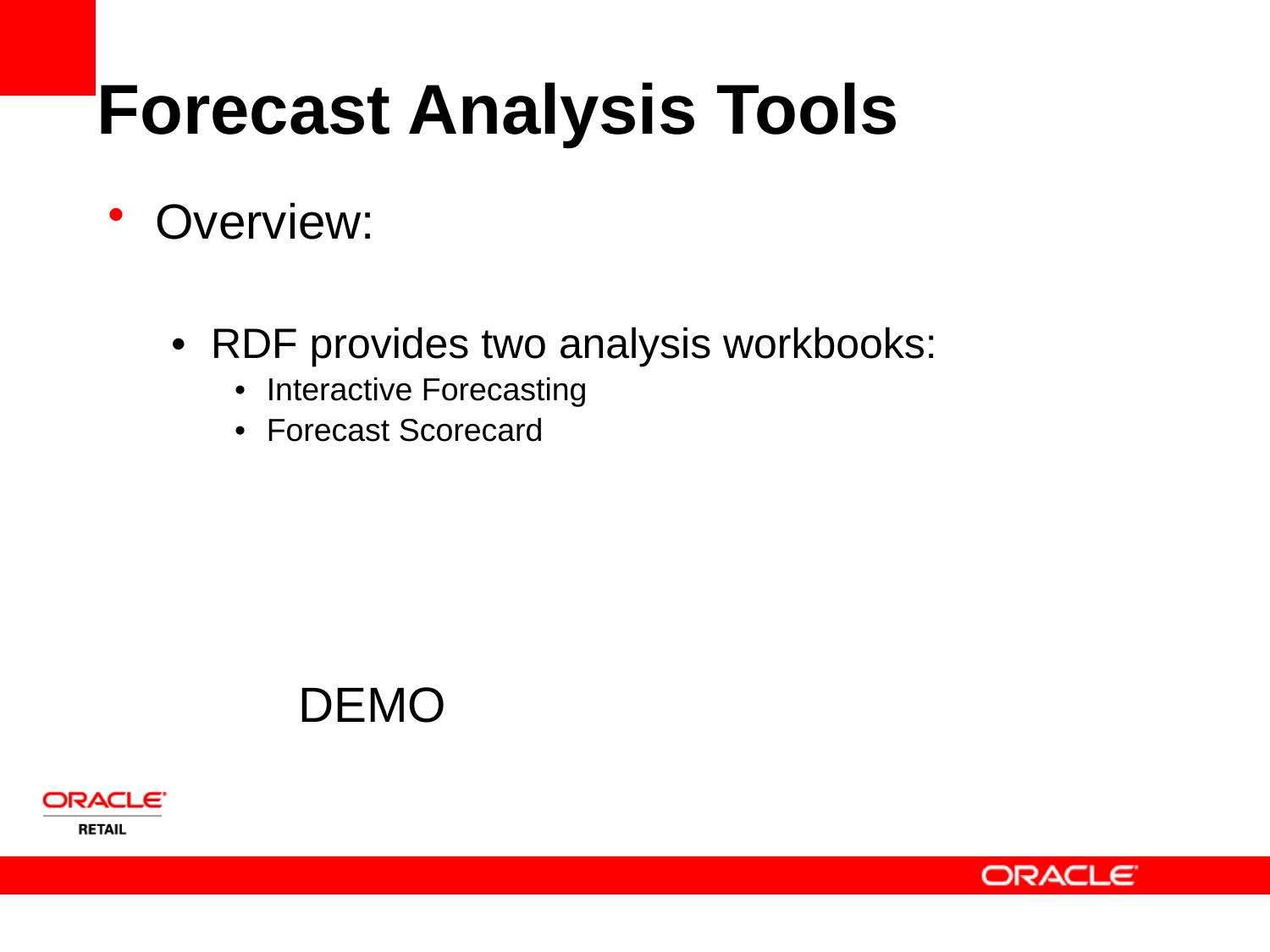

Forecast Analysis Tools
Overview:

RDF provides two analysis workbooks:
Interactive Forecasting
Forecast Scorecard
DEMO